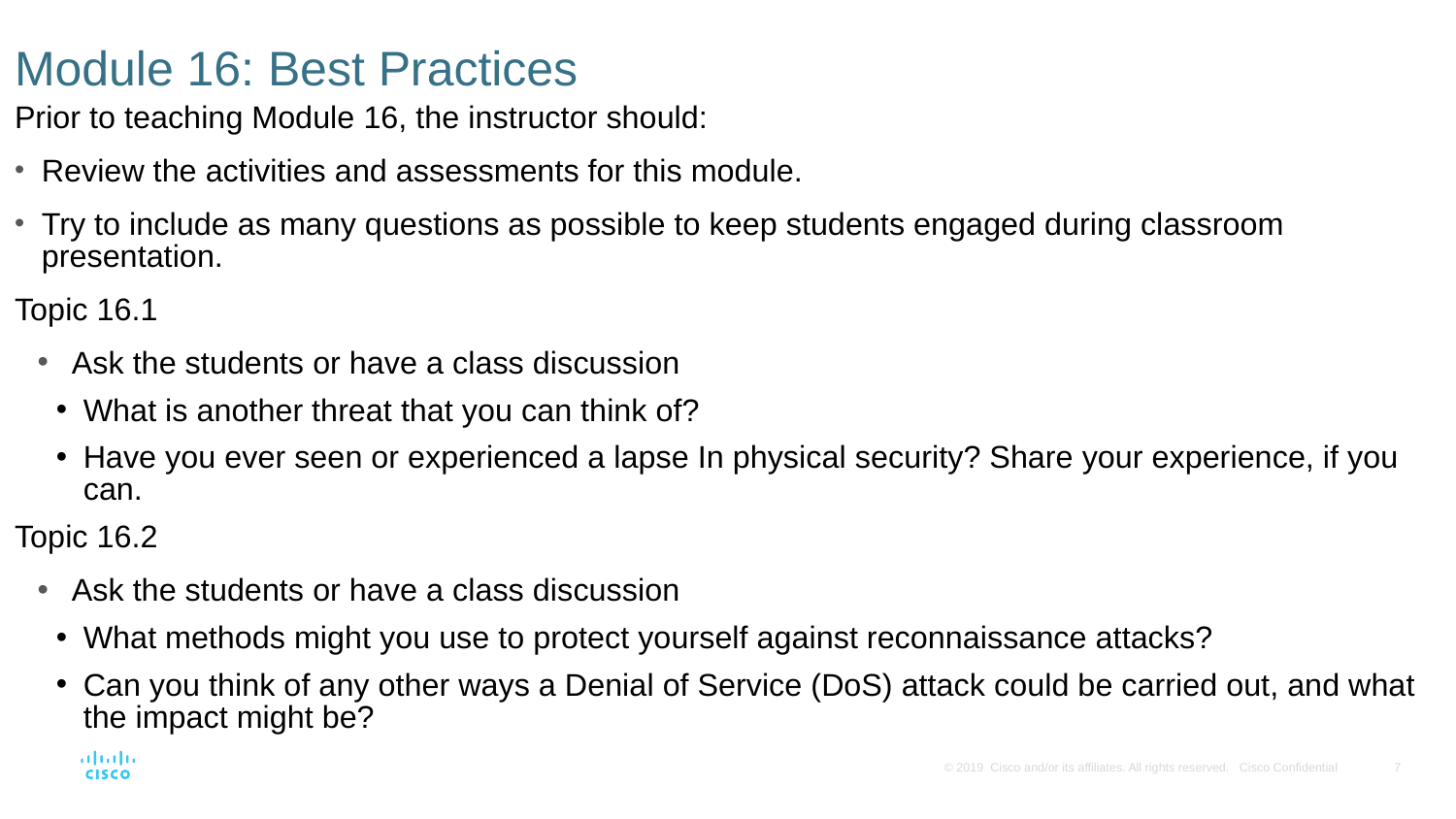

# Module 16: Best Practices
Prior to teaching Module 16, the instructor should:
Review the activities and assessments for this module.
Try to include as many questions as possible to keep students engaged during classroom presentation.
Topic 16.1
Ask the students or have a class discussion
What is another threat that you can think of?
Have you ever seen or experienced a lapse In physical security? Share your experience, if you can.
Topic 16.2
Ask the students or have a class discussion
What methods might you use to protect yourself against reconnaissance attacks?
Can you think of any other ways a Denial of Service (DoS) attack could be carried out, and what the impact might be?